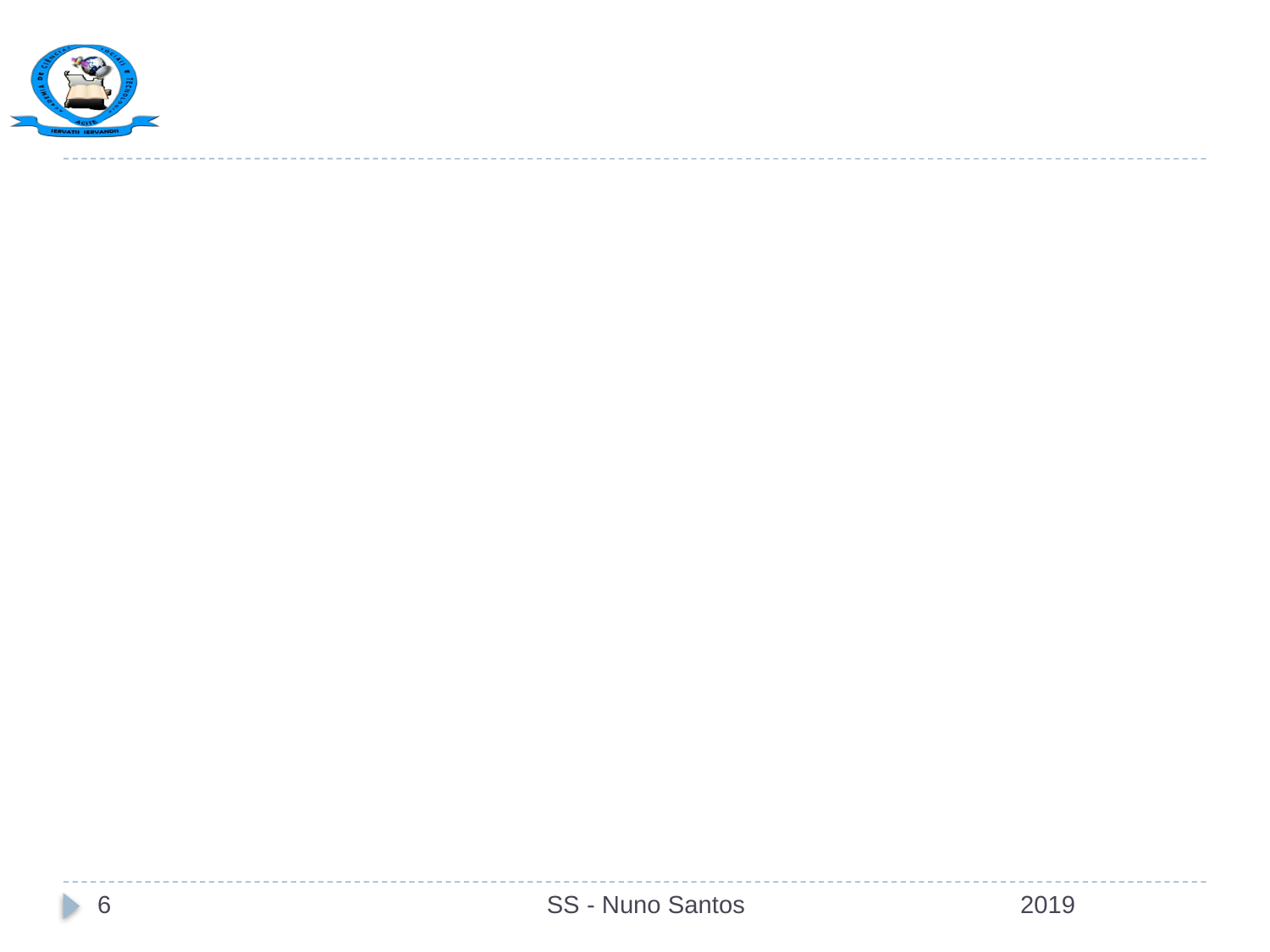

#

6
SS - Nuno Santos
2019